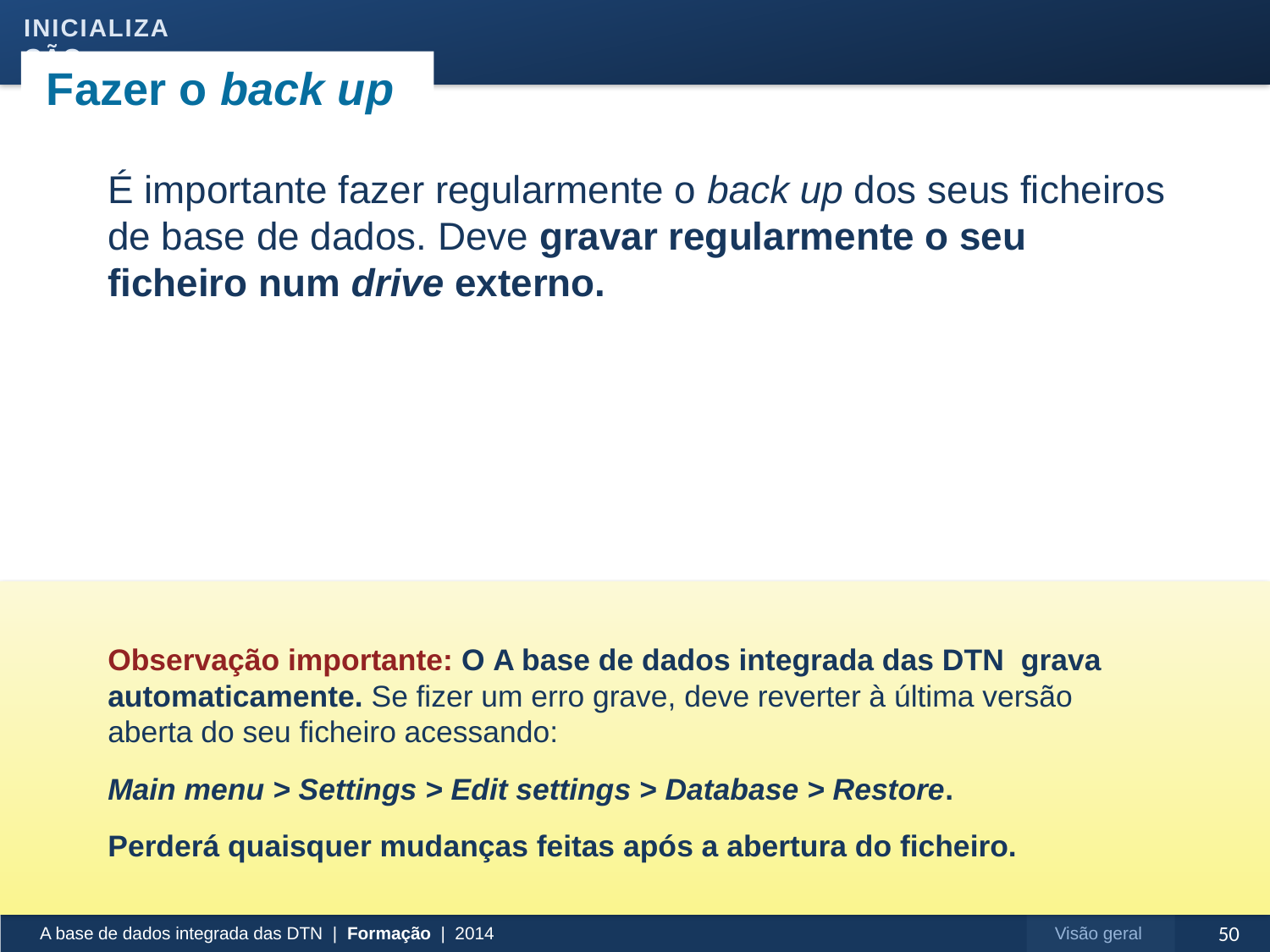

inicialização
# Fazer o back up
É importante fazer regularmente o back up dos seus ficheiros de base de dados. Deve gravar regularmente o seu ficheiro num drive externo.

Observação importante: O A base de dados integrada das DTN  grava automaticamente. Se fizer um erro grave, deve reverter à última versão aberta do seu ficheiro acessando:
Main menu > Settings > Edit settings > Database > Restore.
Perderá quaisquer mudanças feitas após a abertura do ficheiro.